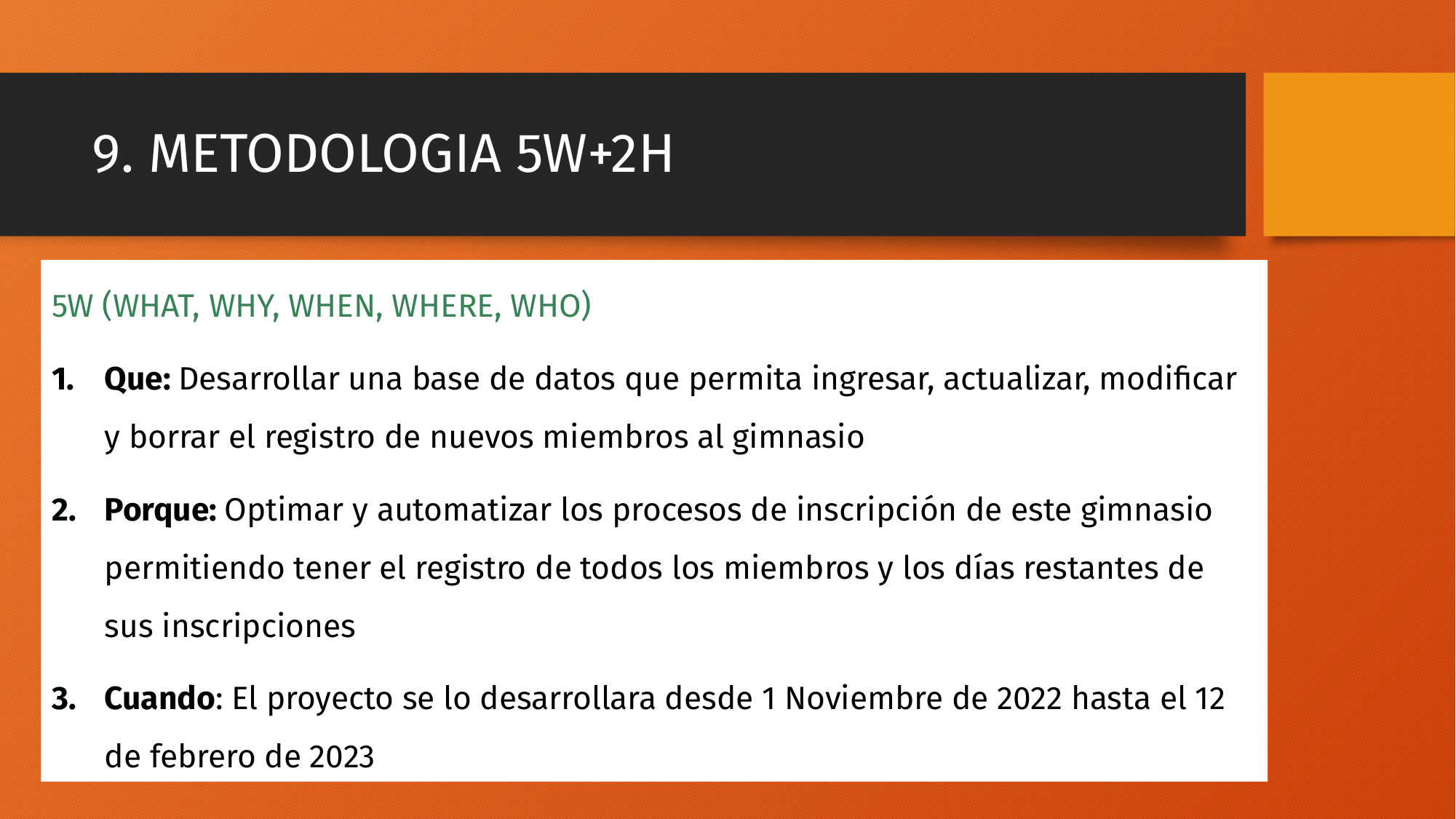

# 9. METODOLOGIA 5W+2H
5W (WHAT, WHY, WHEN, WHERE, WHO)
Que: Desarrollar una base de datos que permita ingresar, actualizar, modificar y borrar el registro de nuevos miembros al gimnasio
Porque: Optimar y automatizar los procesos de inscripción de este gimnasio permitiendo tener el registro de todos los miembros y los días restantes de sus inscripciones
Cuando: El proyecto se lo desarrollara desde 1 Noviembre de 2022 hasta el 12 de febrero de 2023